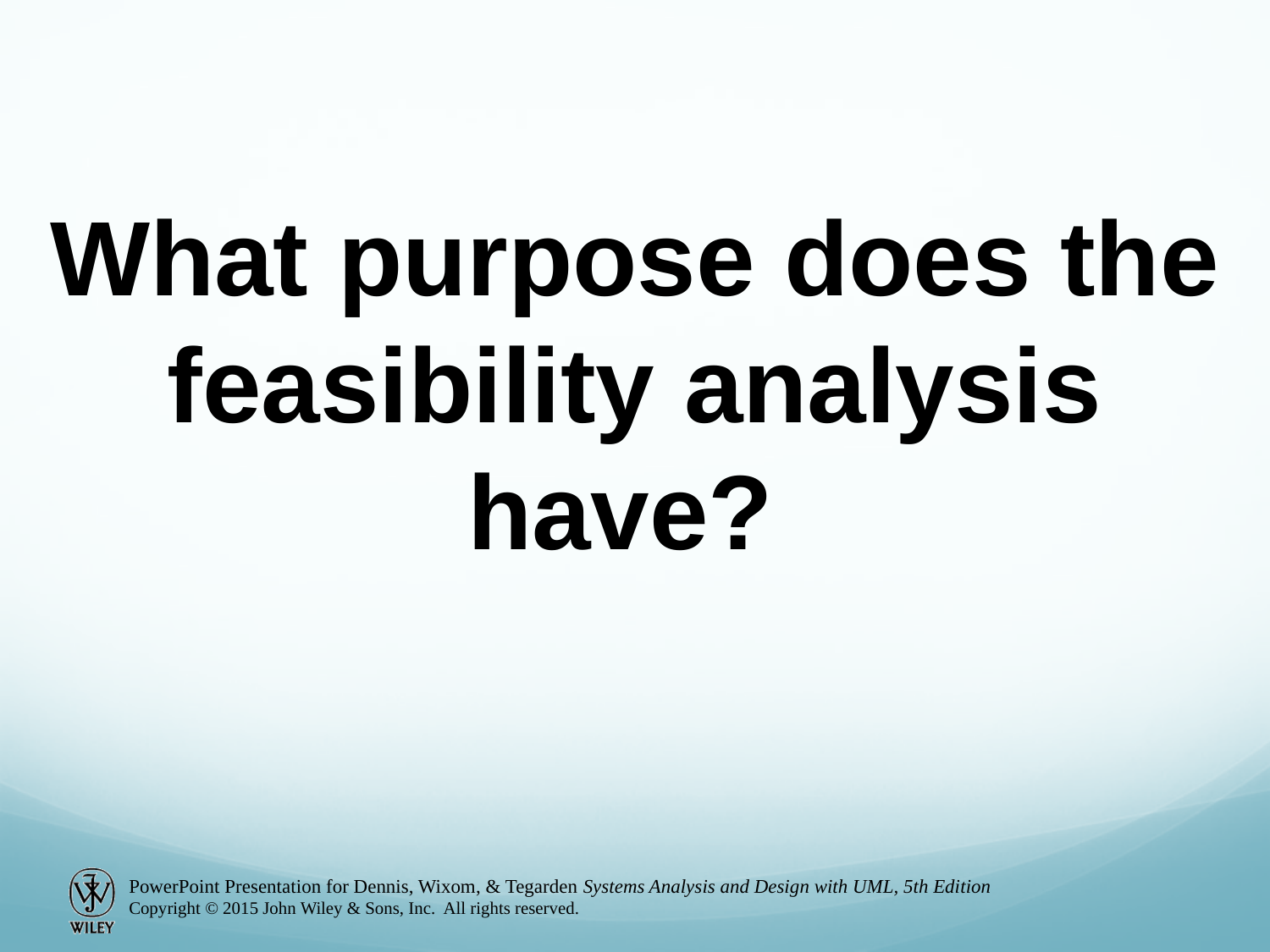

What purpose does the feasibility analysis have?